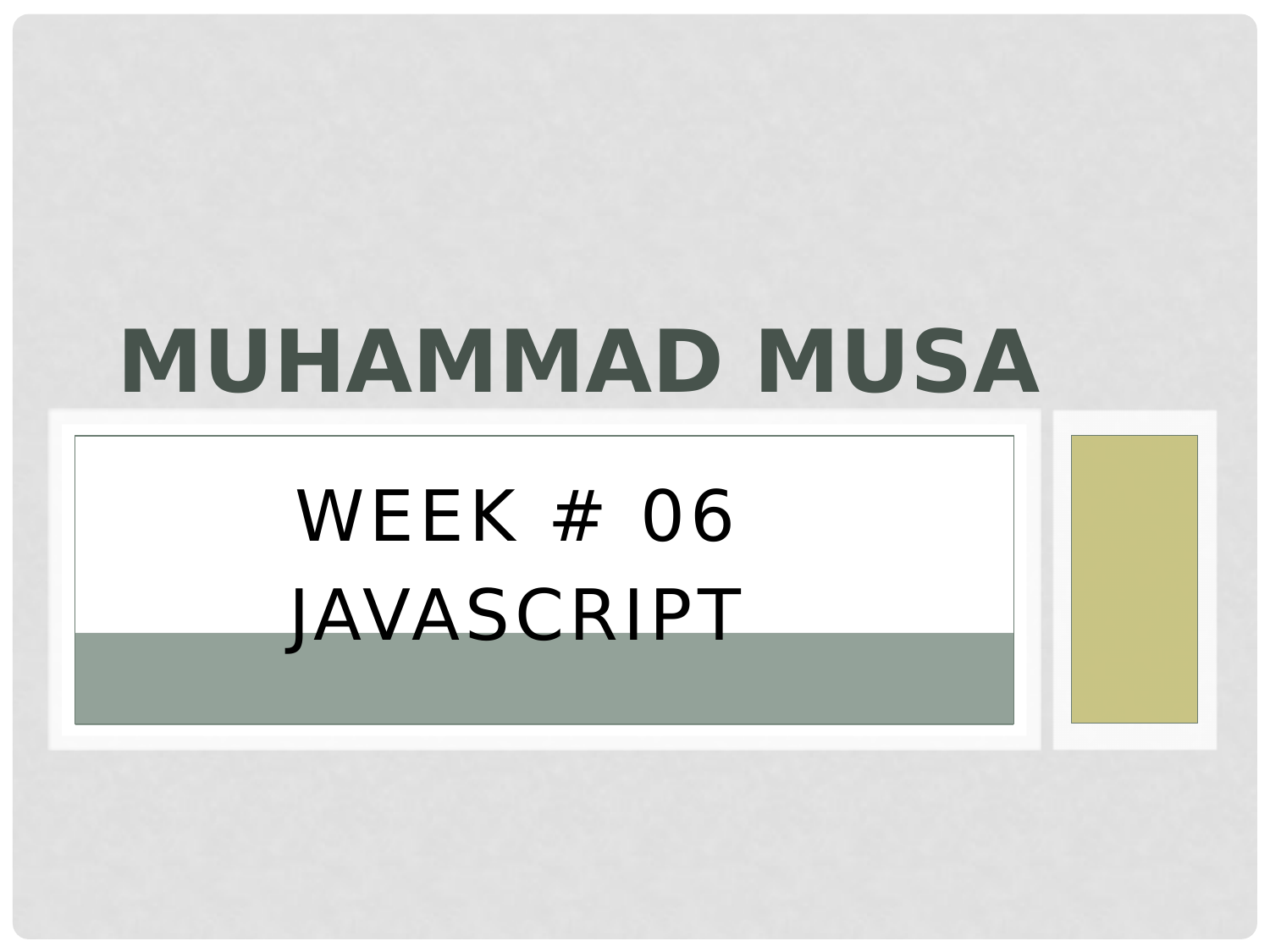

# Muhammad Musa

Week # 06
Javascript